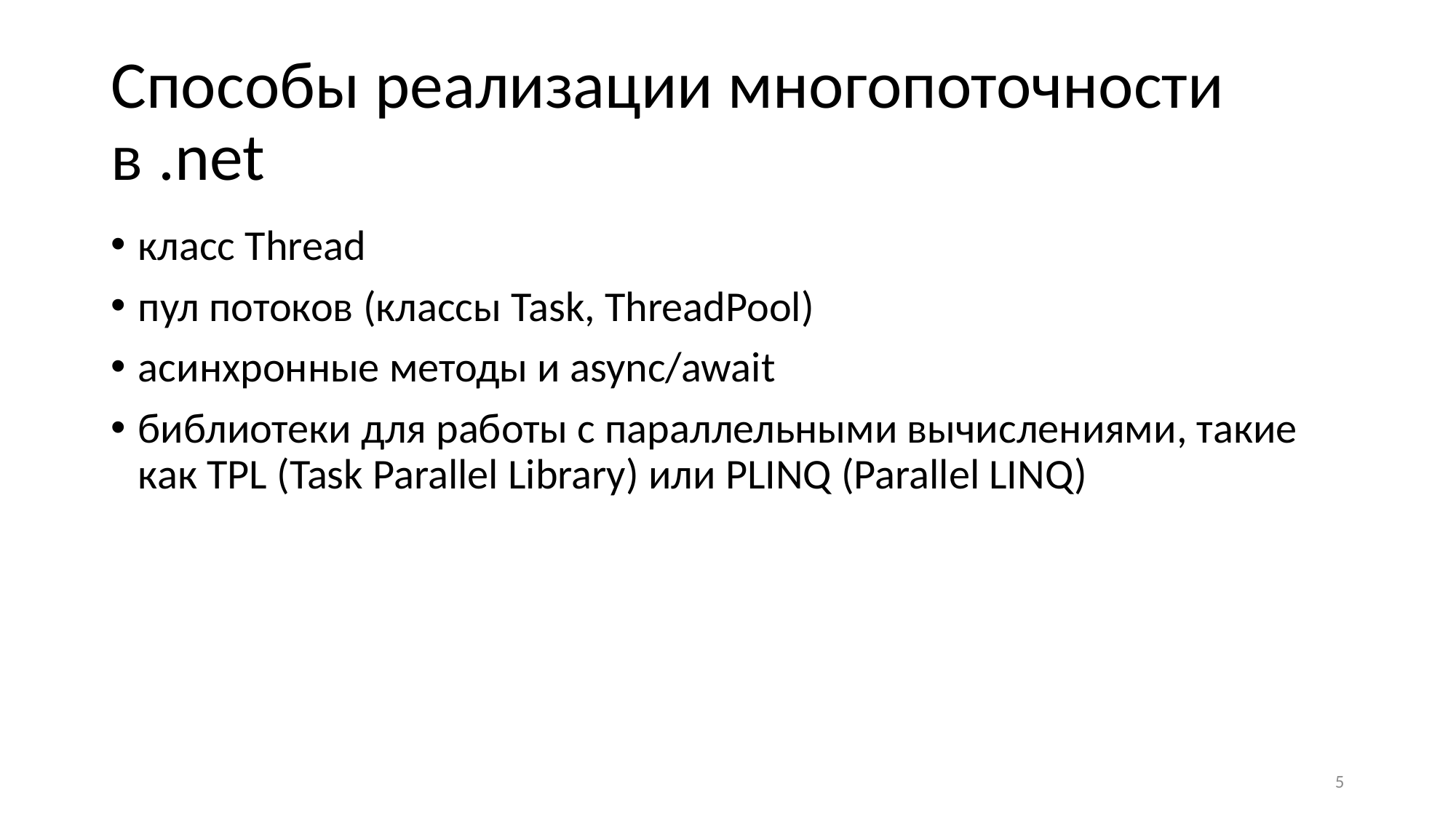

# Способы реализации многопоточности в .net
класс Thread
пул потоков (классы Task, ThreadPool)
асинхронные методы и async/await
библиотеки для работы с параллельными вычислениями, такие как TPL (Task Parallel Library) или PLINQ (Parallel LINQ)
5